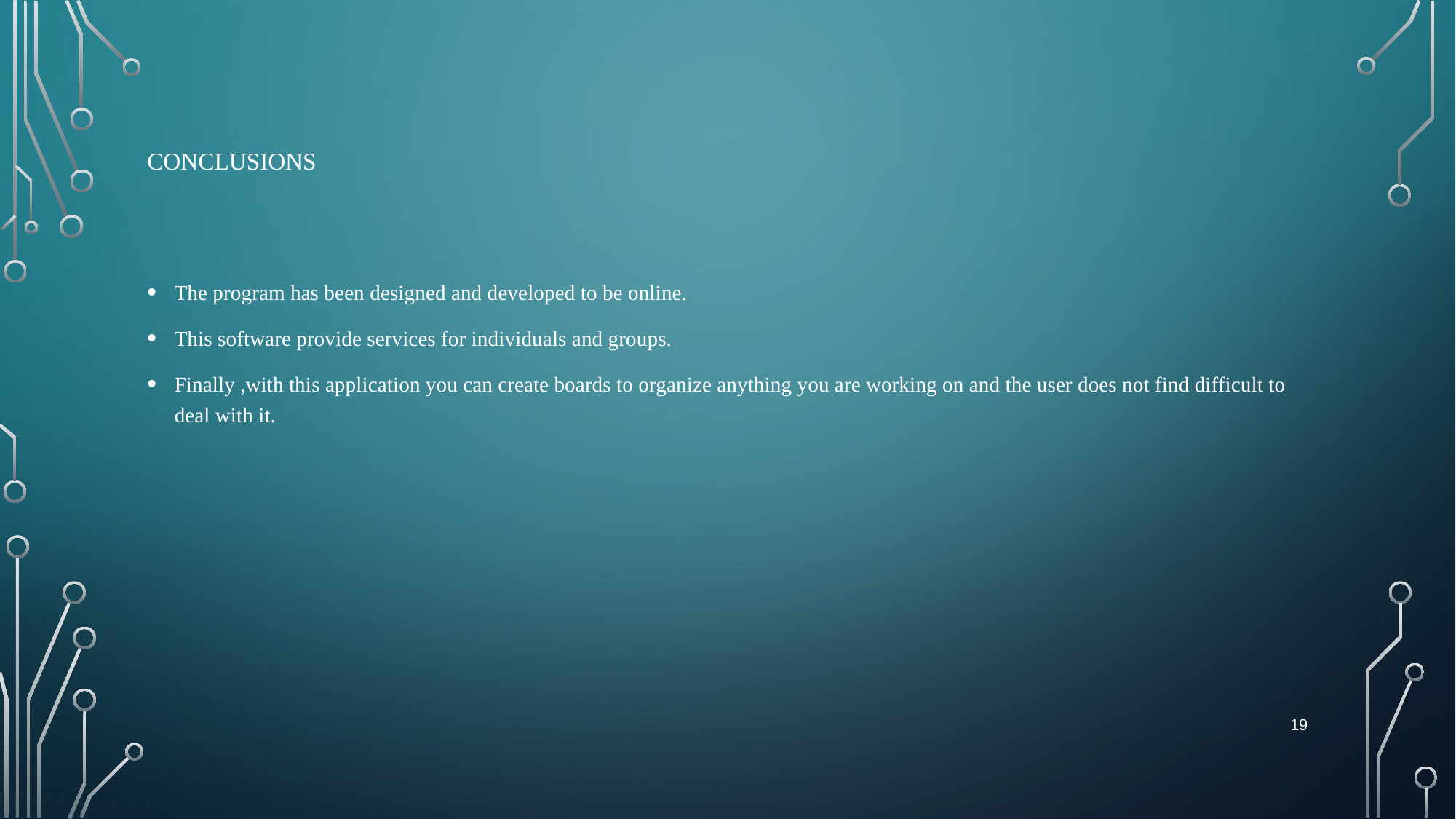

# CONCLUSIONS
The program has been designed and developed to be online.
This software provide services for individuals and groups.
Finally ,with this application you can create boards to organize anything you are working on and the user does not find difficult to deal with it.
19